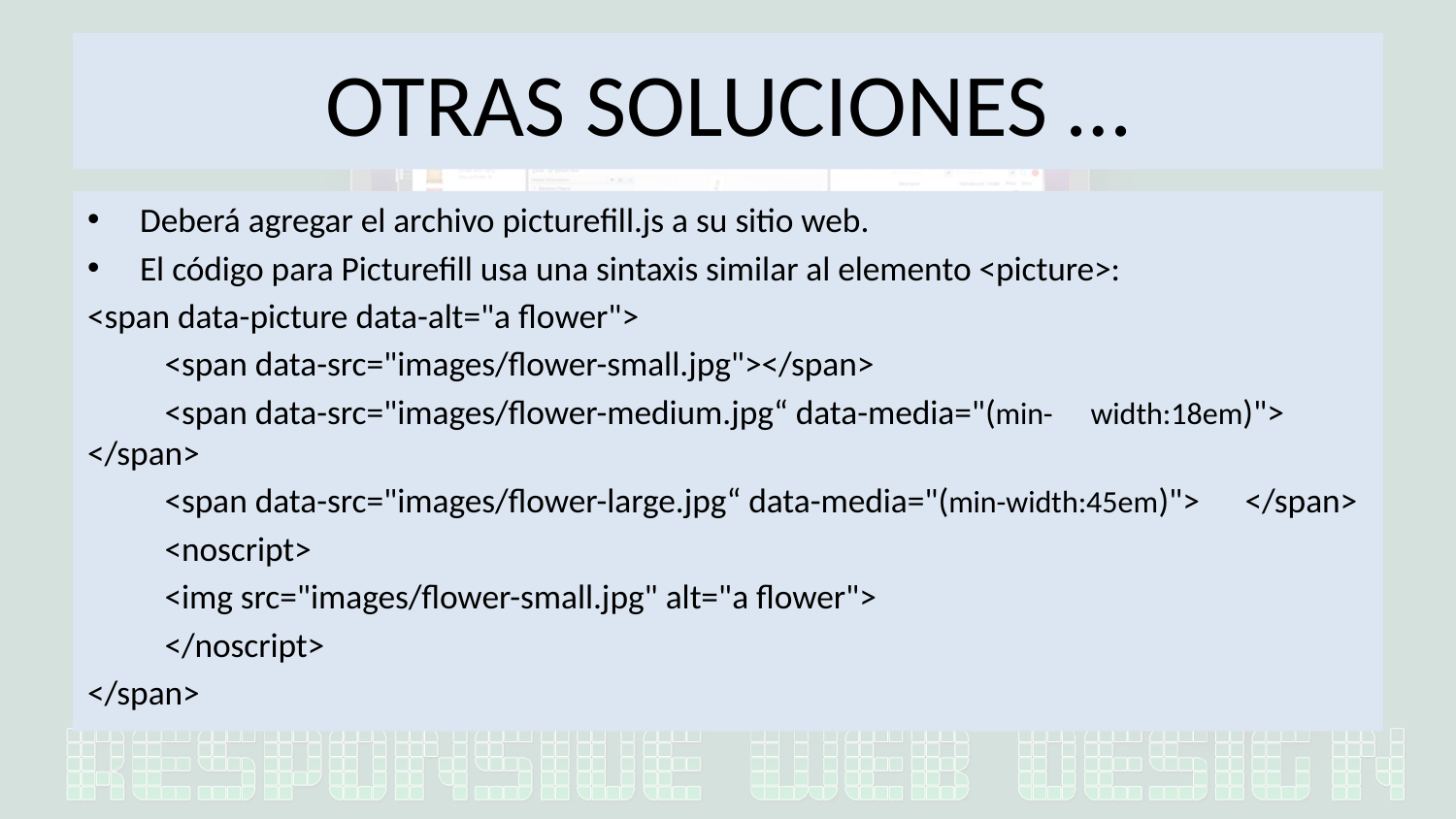

# OTRAS SOLUCIONES …
Deberá agregar el archivo picturefill.js a su sitio web.
El código para Picturefill usa una sintaxis similar al elemento <picture>:
<span data-picture data-alt="a flower">
	<span data-src="images/flower-small.jpg"></span>
	<span data-src="images/flower-medium.jpg“ data-media="(min-	width:18em)"> </span>
	<span data-src="images/flower-large.jpg“ data-media="(min-width:45em)"> 	</span>
	<noscript>
		<img src="images/flower-small.jpg" alt="a flower">
	</noscript>
</span>